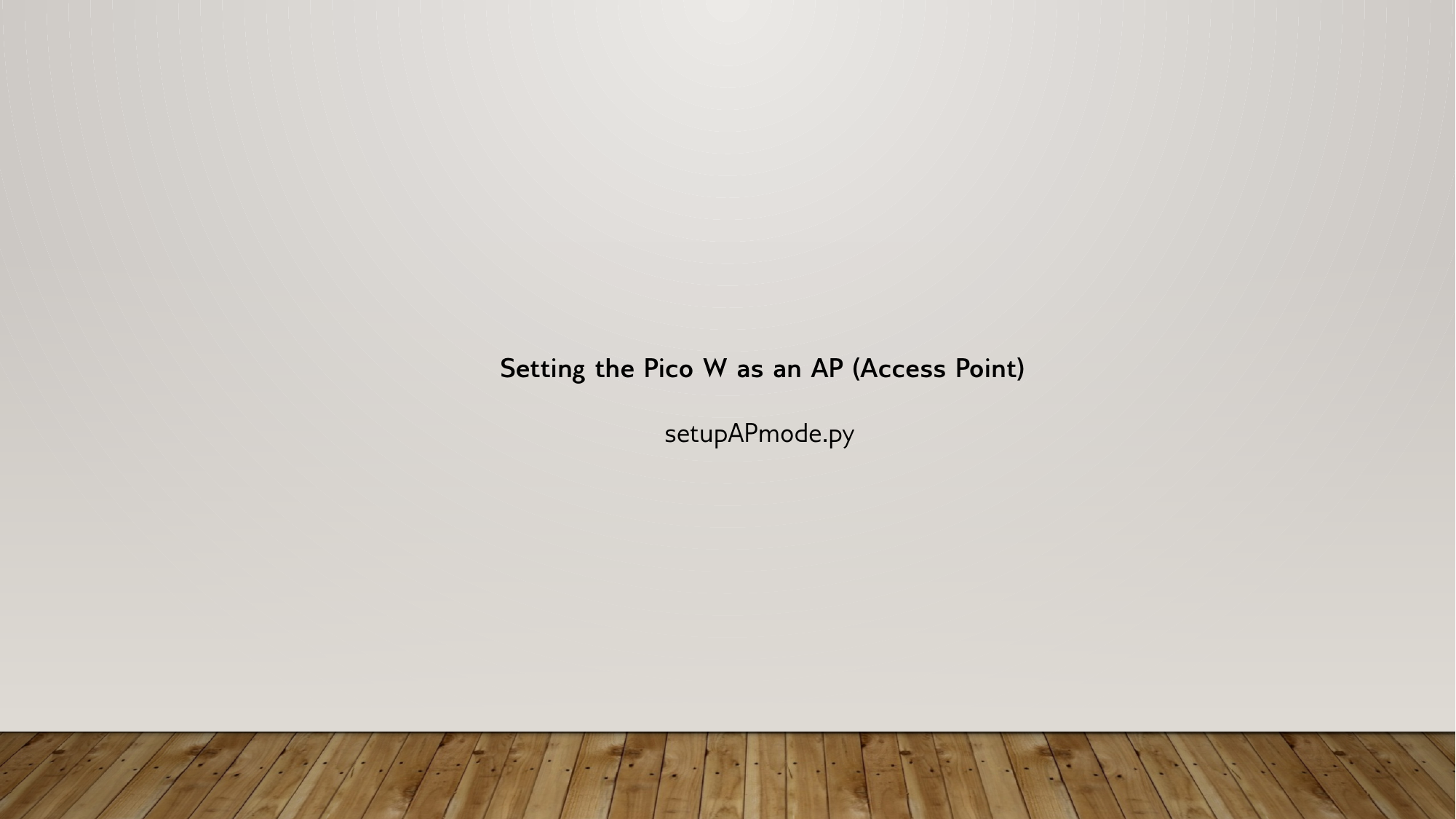

Setting the Pico W as an AP (Access Point)
setupAPmode.py